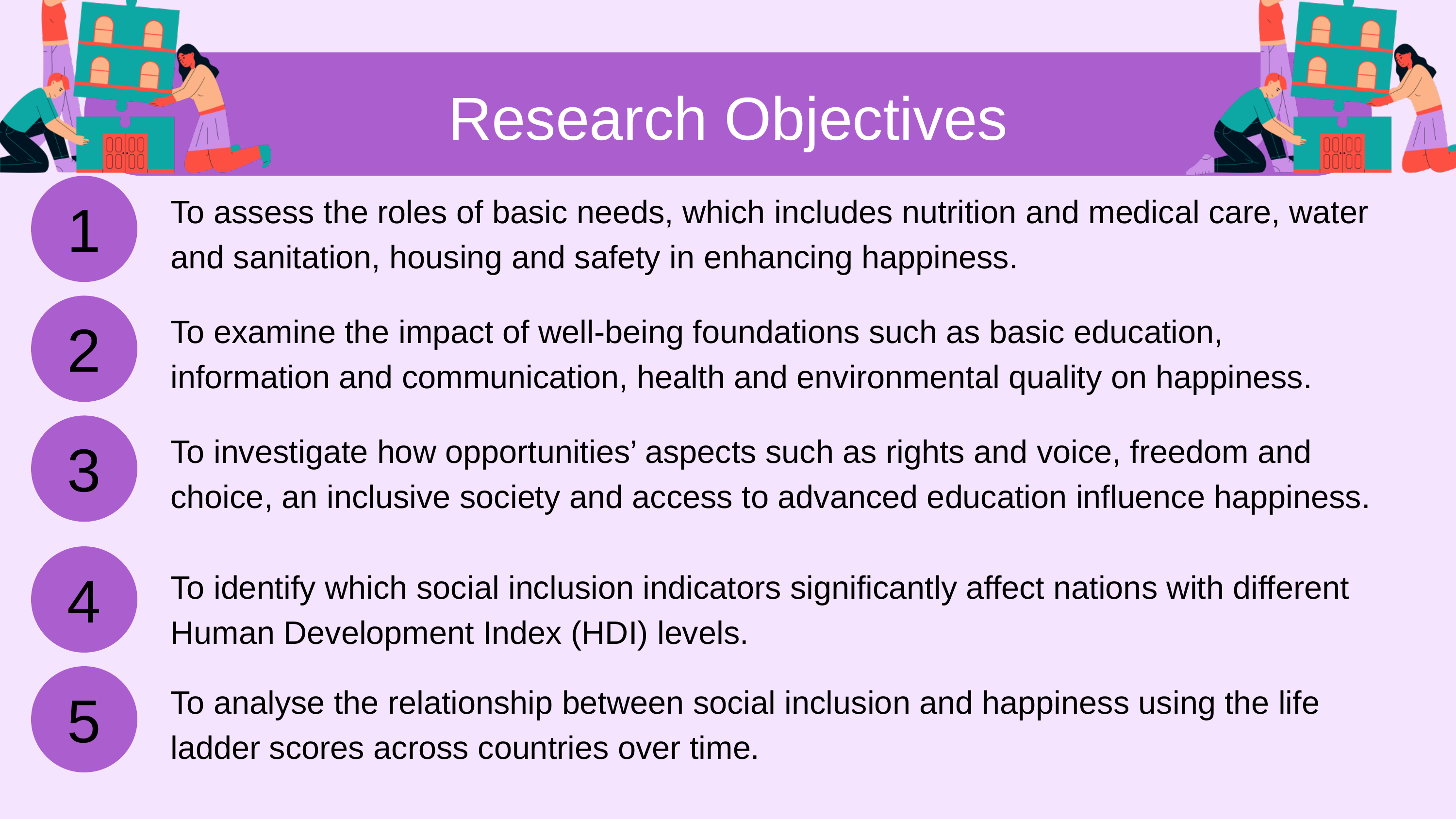

Research Objectives

1
To assess the roles of basic needs, which includes nutrition and medical care, water and sanitation, housing and safety in enhancing happiness.

2
To examine the impact of well-being foundations such as basic education, information and communication, health and environmental quality on happiness.

3
To investigate how opportunities’ aspects such as rights and voice, freedom and choice, an inclusive society and access to advanced education influence happiness.

4
To identify which social inclusion indicators significantly affect nations with different Human Development Index (HDI) levels.

5
To analyse the relationship between social inclusion and happiness using the life ladder scores across countries over time.